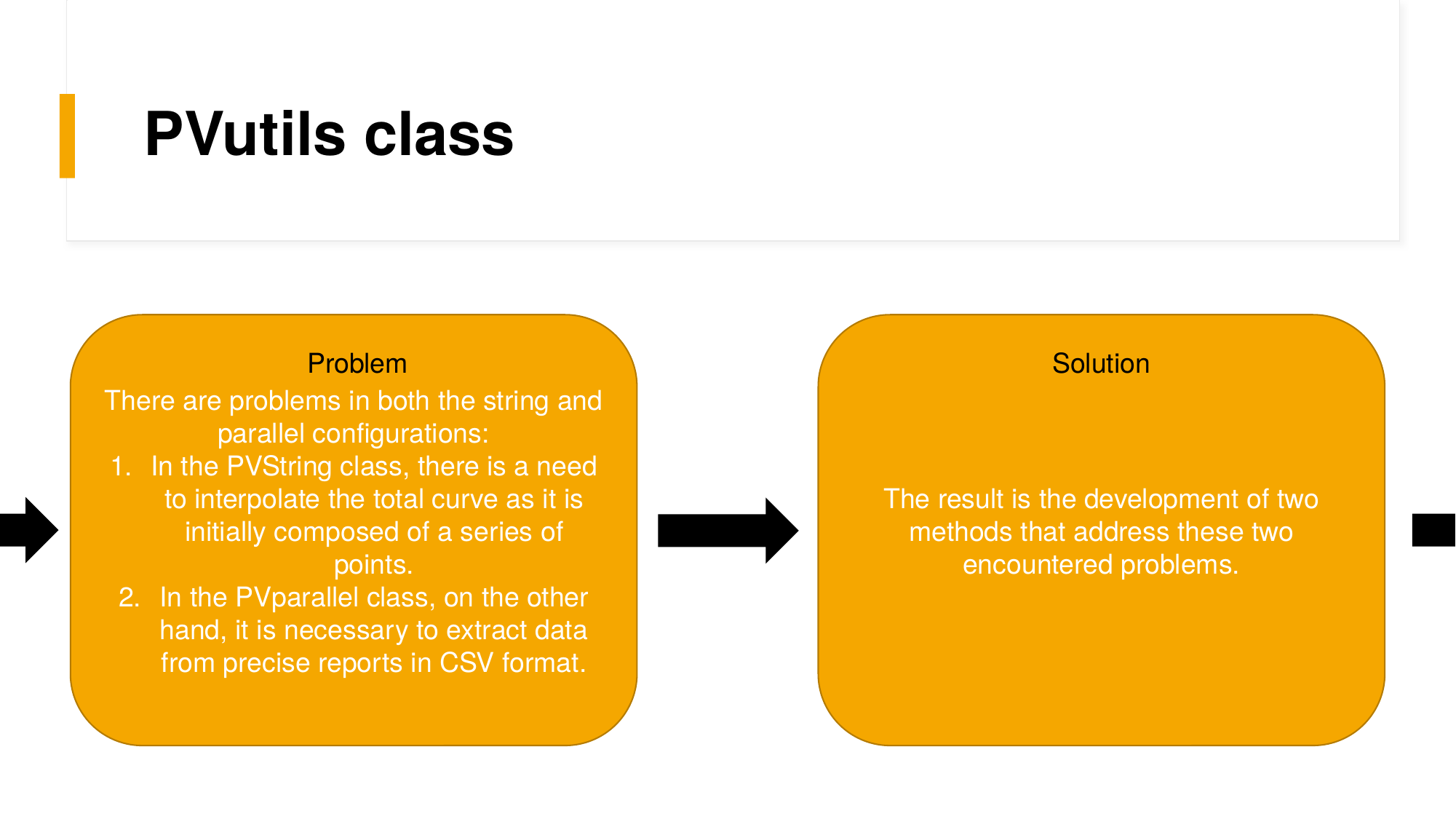

# PVutils class
The result is the development of two methods that address these two encountered problems.
There are problems in both the string and parallel configurations:
In the PVString class, there is a need to interpolate the total curve as it is initially composed of a series of points.
In the PVparallel class, on the other hand, it is necessary to extract data from precise reports in CSV format.
Problem
Solution